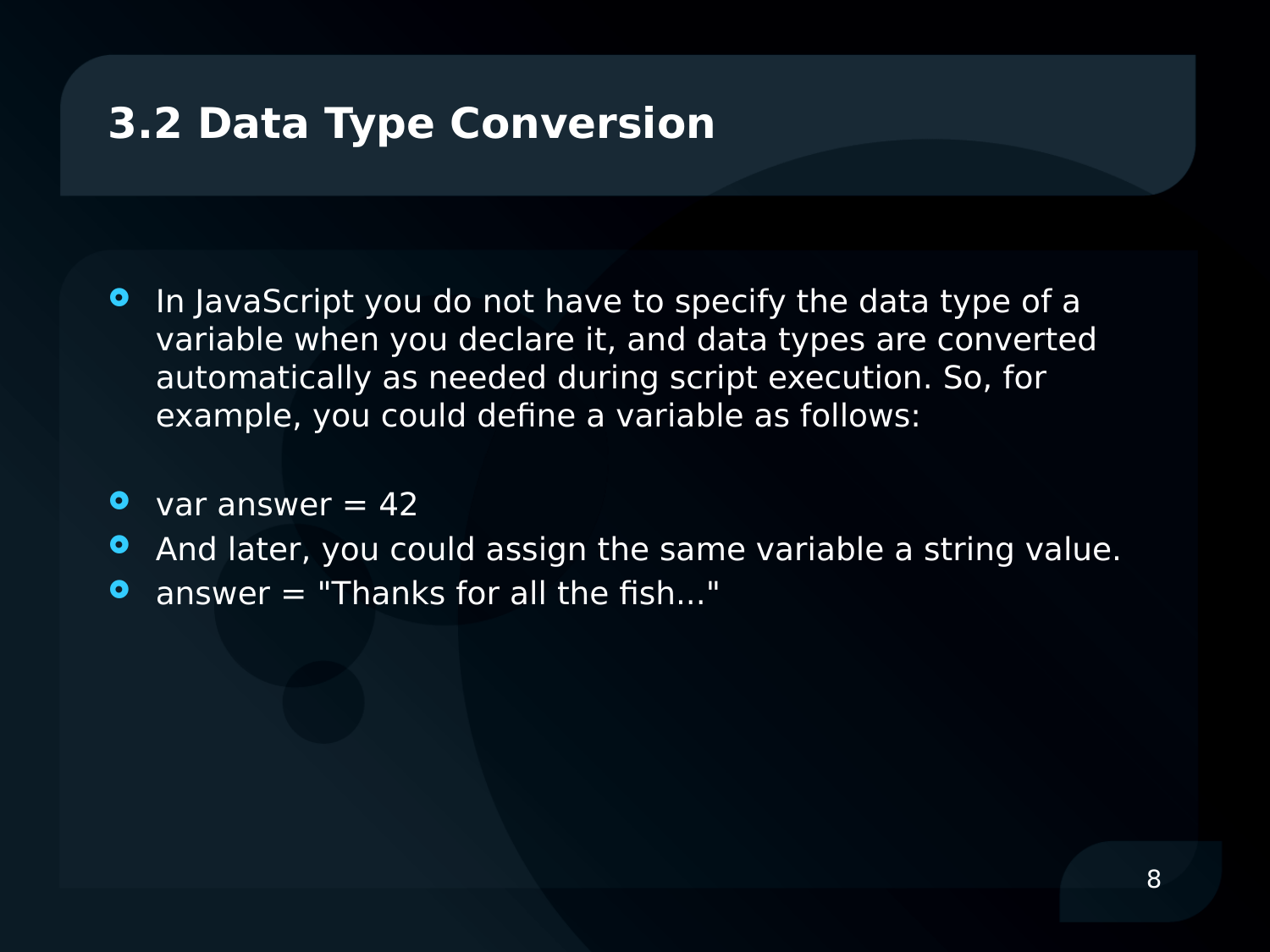

# 3.2 Data Type Conversion
In JavaScript you do not have to specify the data type of a variable when you declare it, and data types are converted automatically as needed during script execution. So, for example, you could define a variable as follows:

var answer = 42
And later, you could assign the same variable a string value.
answer = "Thanks for all the fish..."

8